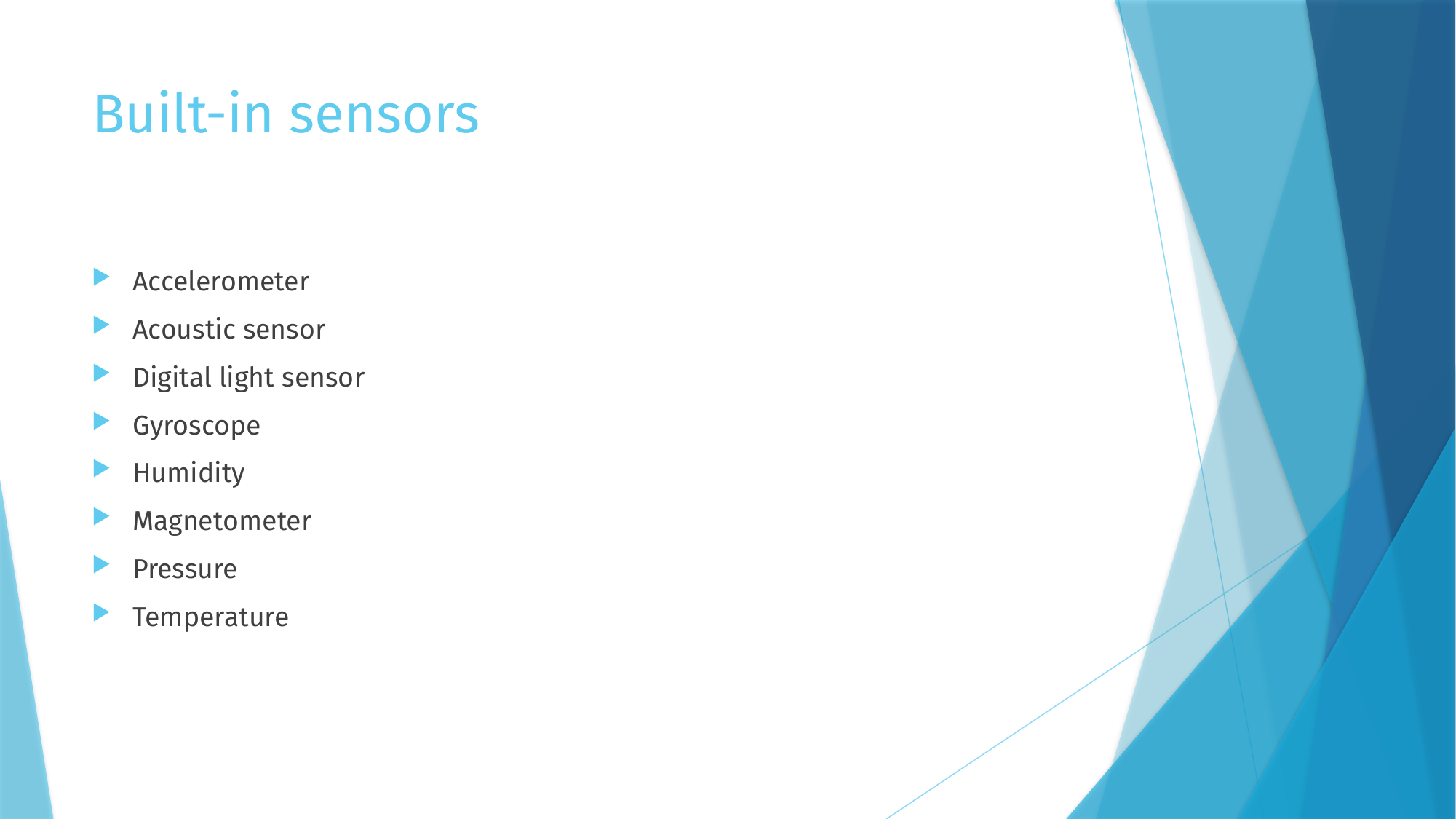

# Built-in sensors
Accelerometer
Acoustic sensor
Digital light sensor
Gyroscope
Humidity
Magnetometer
Pressure
Temperature